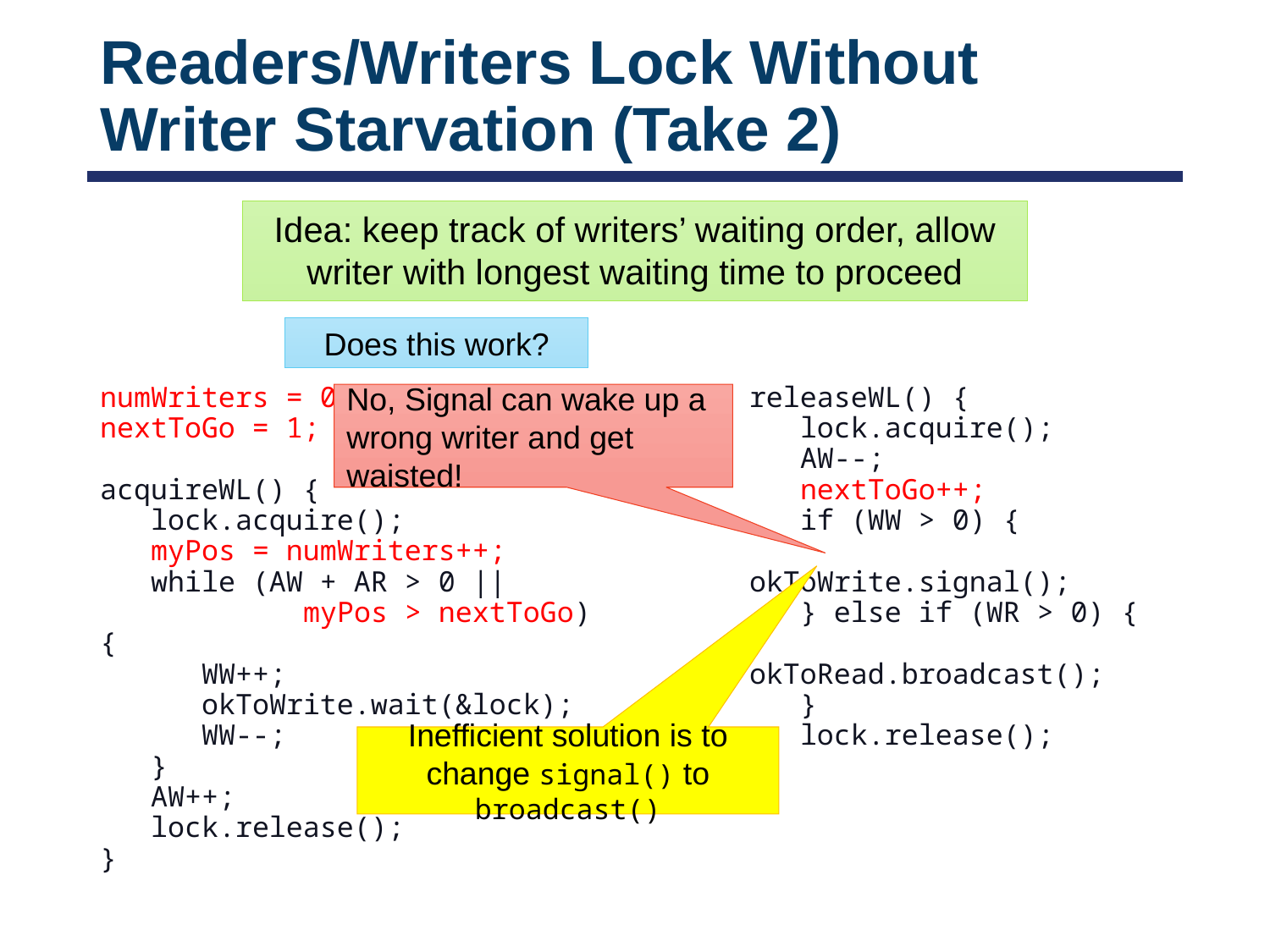

# Readers/Writers Lock Without Writer Starvation (Take 2)
Idea: keep track of writers’ waiting order, allow writer with longest waiting time to proceed
Does this work?

numWriters = 0;
nextToGo = 1;

acquireWL() {
   lock.acquire();
   myPos = numWriters++;
   while (AW + AR > 0 ||
            myPos > nextToGo) {
      WW++;
      okToWrite.wait(&lock);
      WW--;
   }
   AW++;
   lock.release();
}
releaseWL() {
   lock.acquire();
   AW--;
   nextToGo++;
   if (WW > 0) {
      okToWrite.signal();
   } else if (WR > 0) {
      okToRead.broadcast();
   }
   lock.release();
}
No, Signal can wake up a wrong writer and get waisted!
Inefficient solution is to change signal() to broadcast()